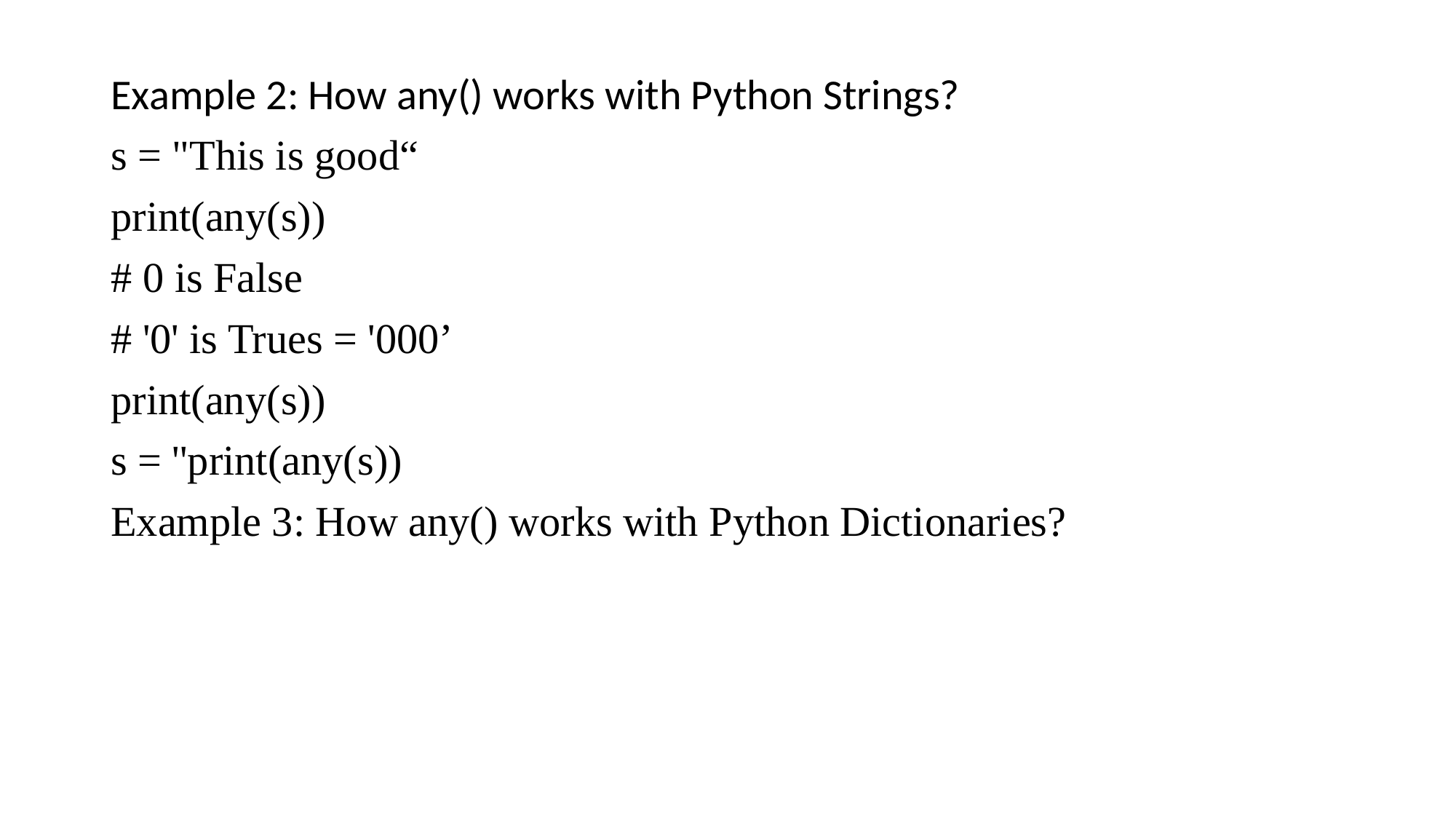

Example 2: How any() works with Python Strings?
s = "This is good“
print(any(s))
# 0 is False
# '0' is Trues = '000’
print(any(s))
s = ''print(any(s))
Example 3: How any() works with Python Dictionaries?